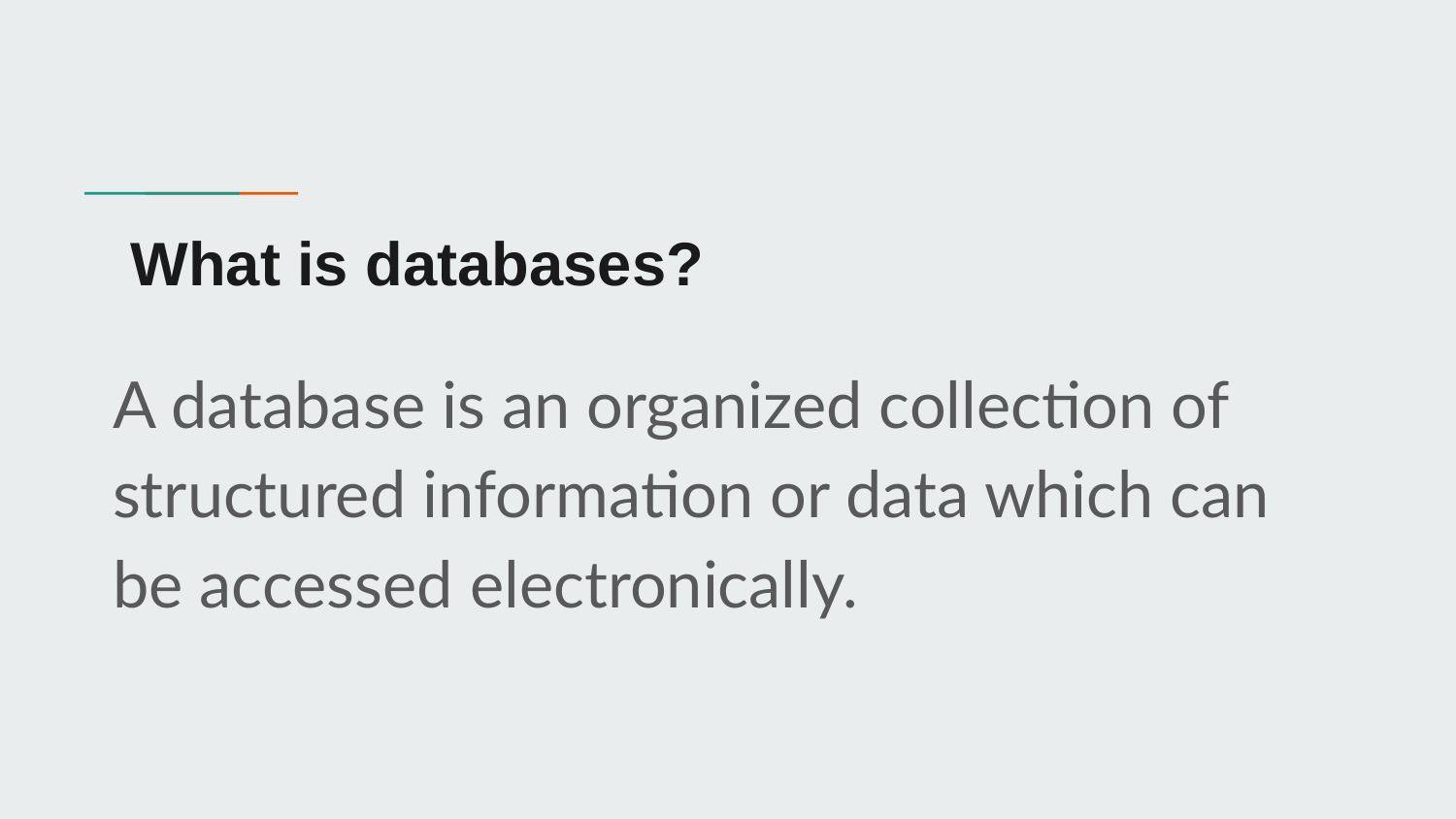

# What is databases?
A database is an organized collection of structured information or data which can be accessed electronically.